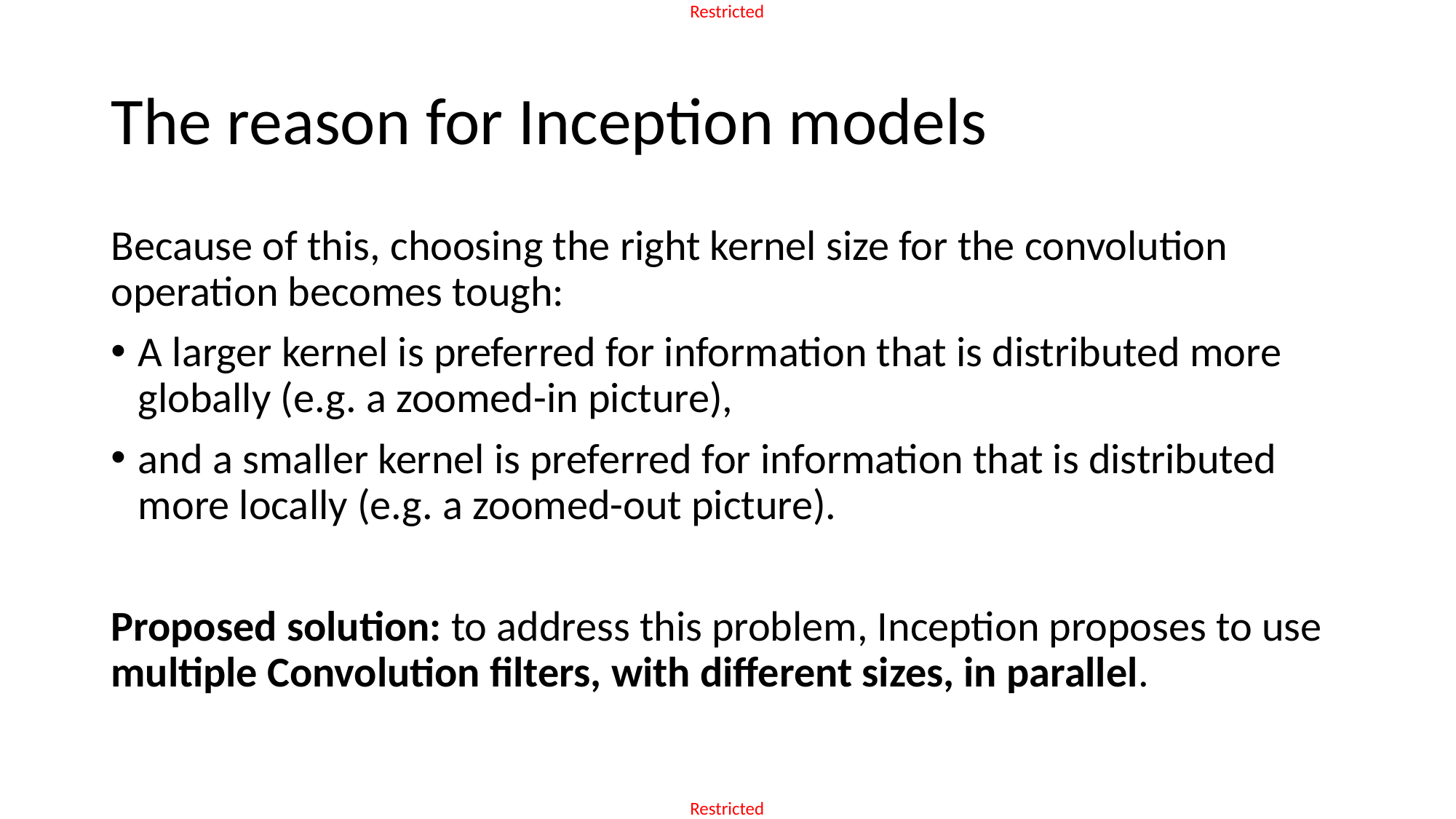

# The reason for Inception models
Because of this, choosing the right kernel size for the convolution operation becomes tough:
A larger kernel is preferred for information that is distributed more globally (e.g. a zoomed-in picture),
and a smaller kernel is preferred for information that is distributed more locally (e.g. a zoomed-out picture).

Proposed solution: to address this problem, Inception proposes to use multiple Convolution filters, with different sizes, in parallel.